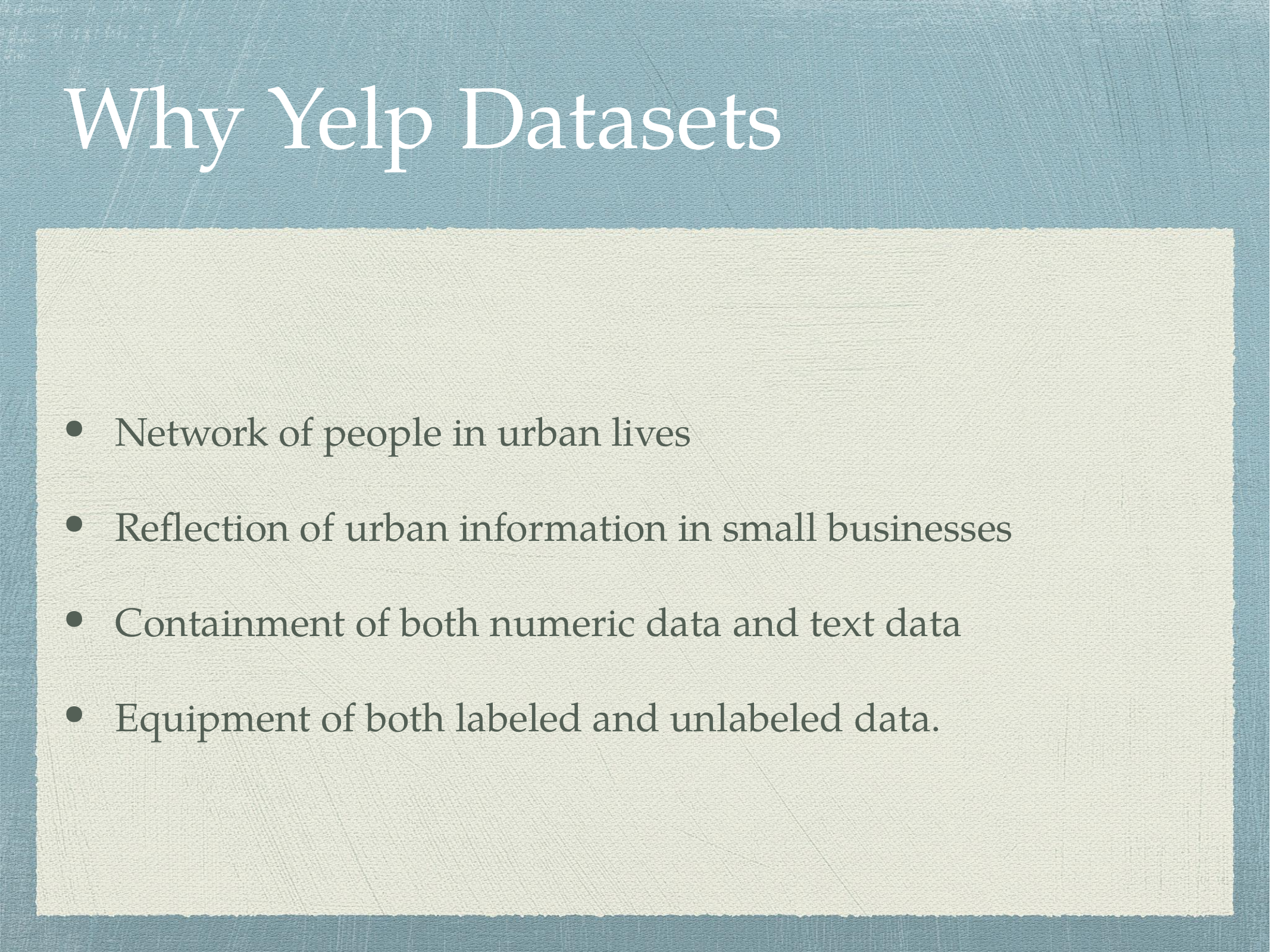

# Why Yelp Datasets
Network of people in urban lives

Reflection of urban information in small businesses

Containment of both numeric data and text data

Equipment of both labeled and unlabeled data.